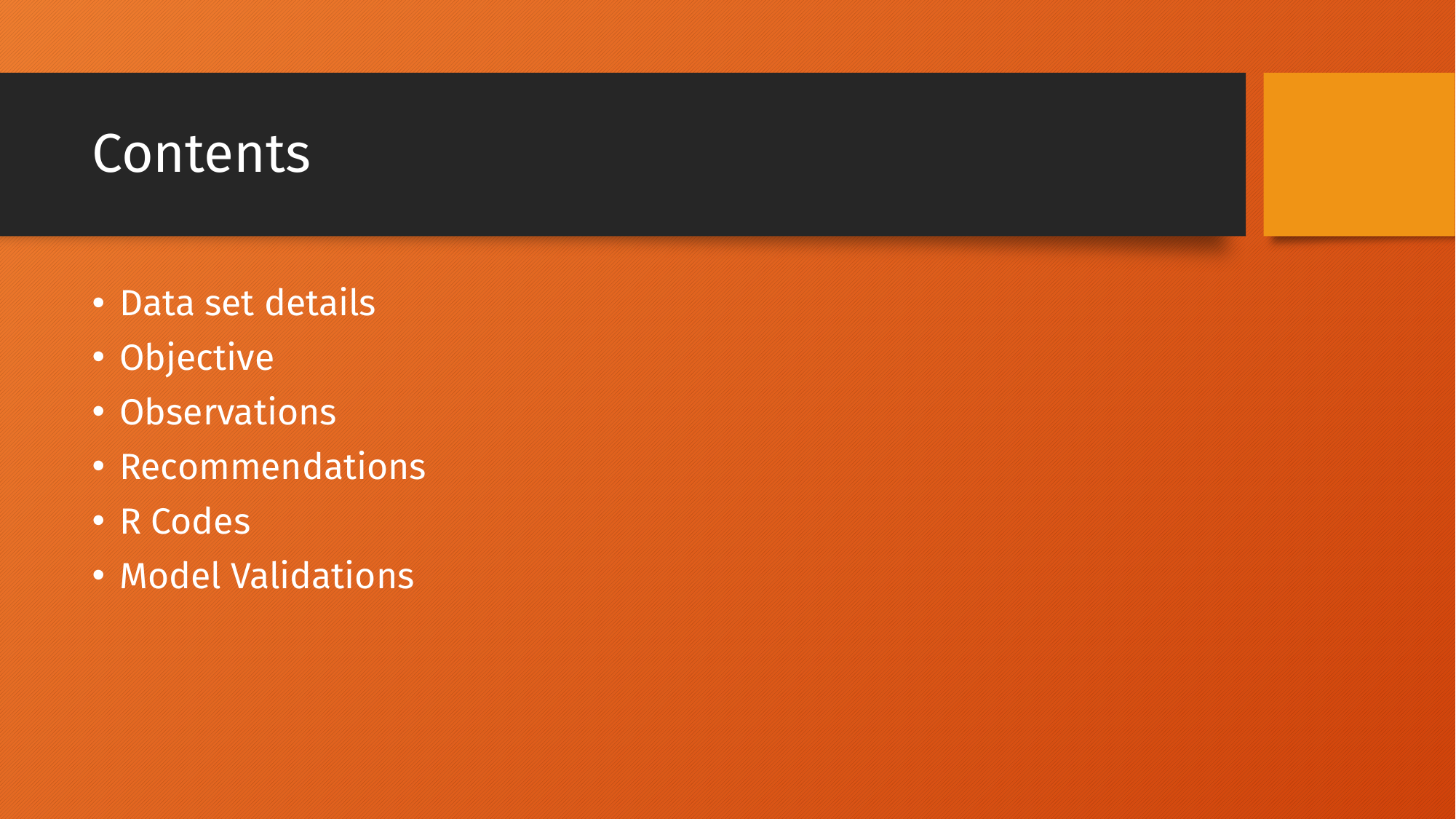

# Contents
Data set details
Objective
Observations
Recommendations
R Codes
Model Validations